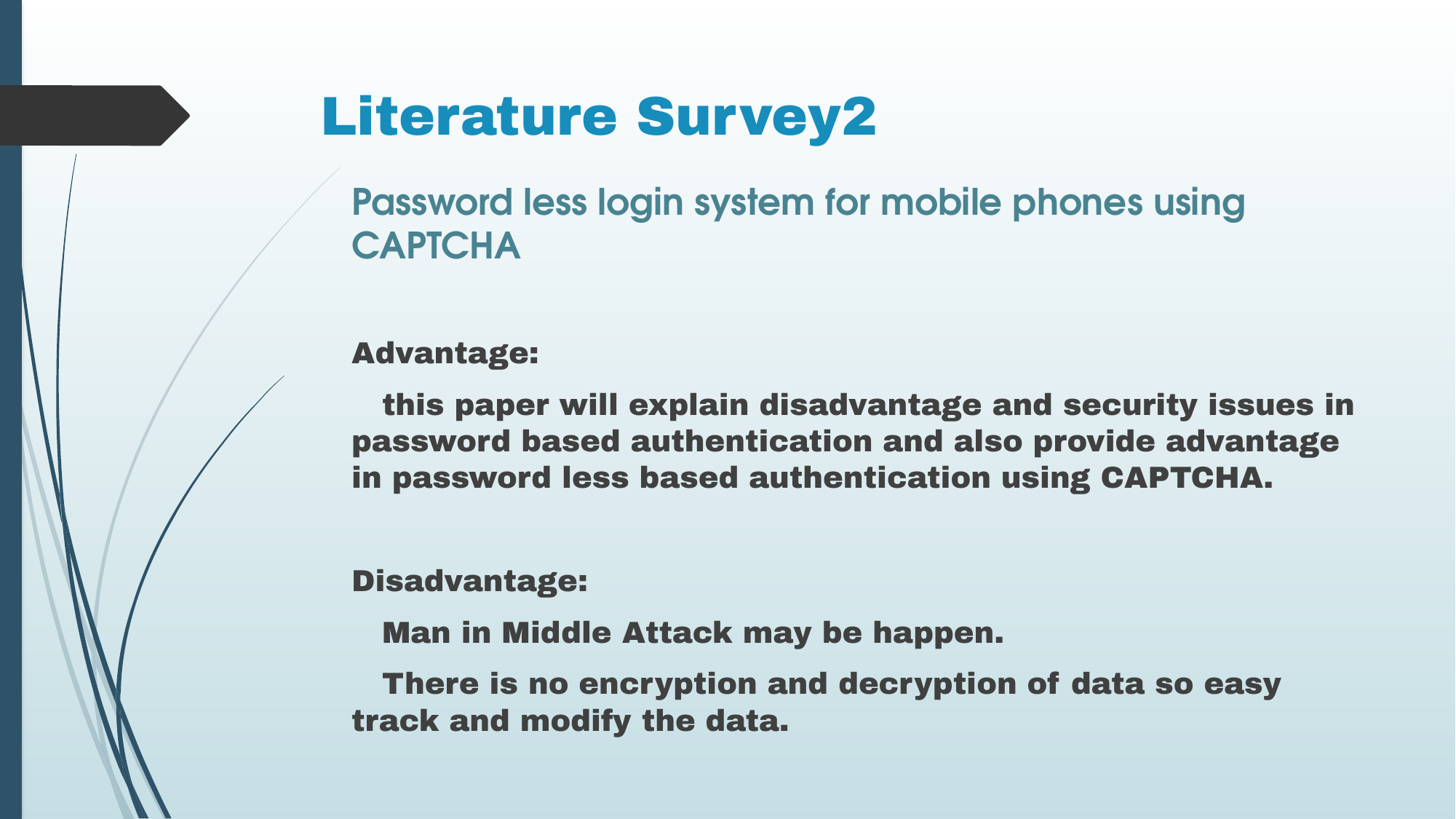

# Literature Survey2
Password less login system for mobile phones using  CAPTCHA

Advantage:
   this paper will explain disadvantage and security issues in password based authentication and also provide advantage  in password less based authentication using CAPTCHA.

Disadvantage:
   Man in Middle Attack may be happen.
   There is no encryption and decryption of data so easy track and modify the data.